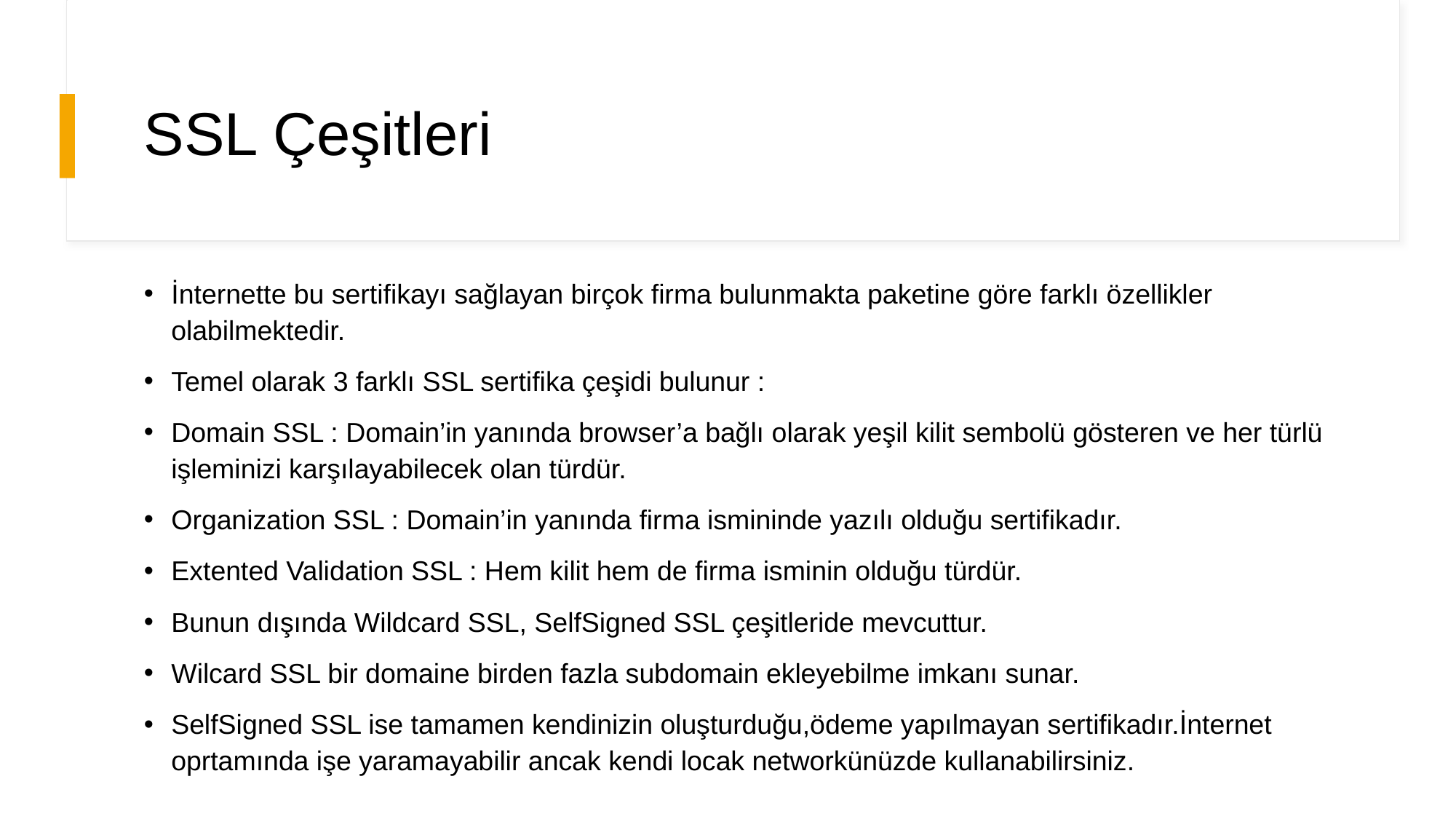

# SSL Çeşitleri
İnternette bu sertifikayı sağlayan birçok firma bulunmakta paketine göre farklı özellikler olabilmektedir.
Temel olarak 3 farklı SSL sertifika çeşidi bulunur :
Domain SSL : Domain’in yanında browser’a bağlı olarak yeşil kilit sembolü gösteren ve her türlü işleminizi karşılayabilecek olan türdür.
Organization SSL : Domain’in yanında firma ismininde yazılı olduğu sertifikadır.
Extented Validation SSL : Hem kilit hem de firma isminin olduğu türdür.
Bunun dışında Wildcard SSL, SelfSigned SSL çeşitleride mevcuttur.
Wilcard SSL bir domaine birden fazla subdomain ekleyebilme imkanı sunar.
SelfSigned SSL ise tamamen kendinizin oluşturduğu,ödeme yapılmayan sertifikadır.İnternet oprtamında işe yaramayabilir ancak kendi locak networkünüzde kullanabilirsiniz.